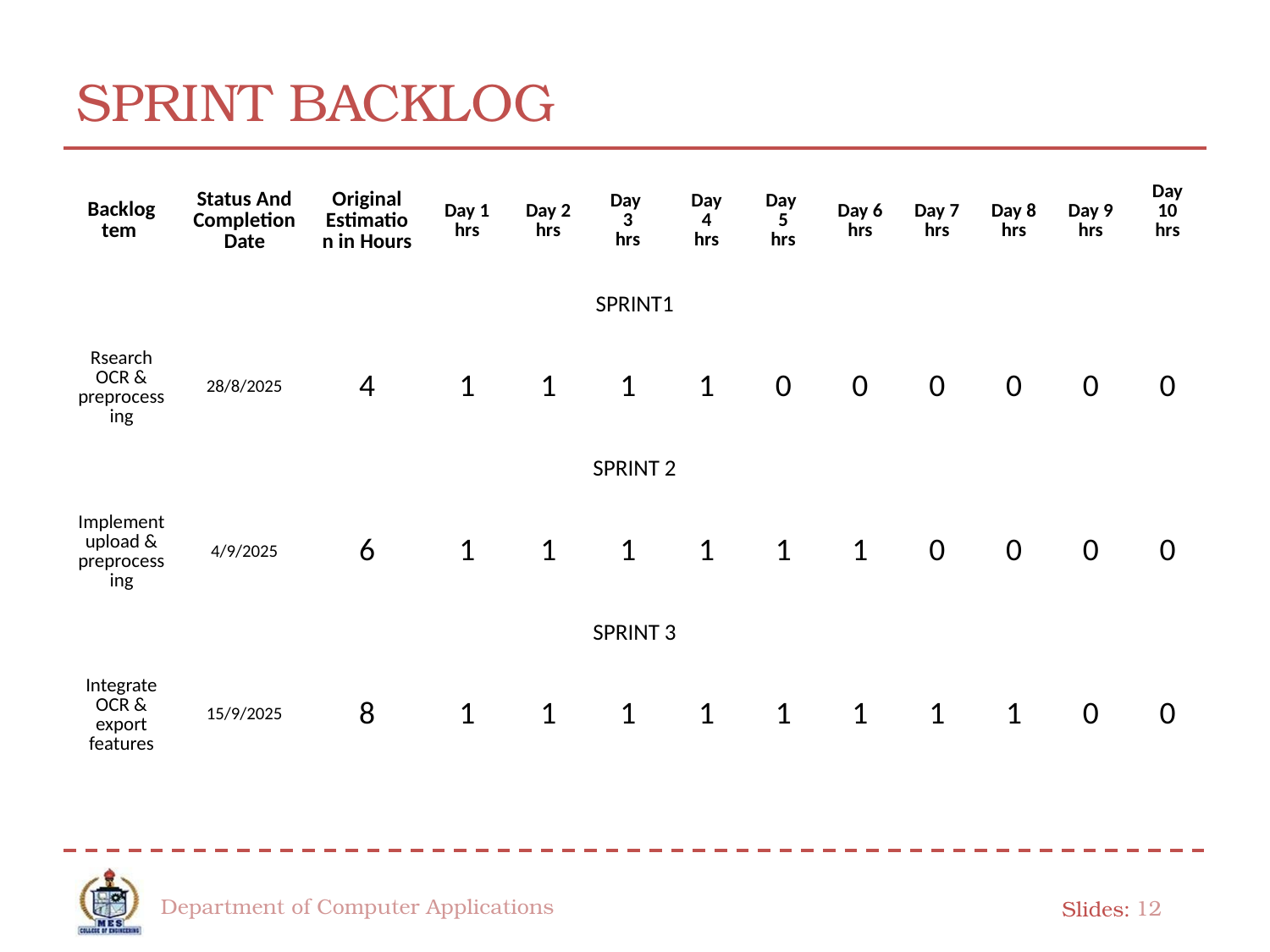

# SPRINT BACKLOG

| Backlog tem | Status And Completion Date | Original Estimation in Hours | Day 1 hrs | Day 2 hrs | Day 3 hrs | Day 4 hrs | Day 5 hrs | Day 6 hrs | Day 7 hrs | Day 8 hrs | Day 9 hrs | Day 10 hrs |
| --- | --- | --- | --- | --- | --- | --- | --- | --- | --- | --- | --- | --- |
| SPRINT1 |  |  |  |  |  |  |  |  |  |  |  |  |
| Rsearch OCR & preprocessing | 28/8/2025 | 4 | 1 | 1 | 1 | 1 | 0 | 0 | 0 | 0 | 0 | 0 |
| SPRINT 2 |  |  |  |  |  |  |  |  |  |  |  |  |
| Implement upload & preprocessing | 4/9/2025 | 6 | 1 | 1 | 1 | 1 | 1 | 1 | 0 | 0 | 0 | 0 |
| SPRINT 3 |  |  |  |  |  |  |  |  |  |  |  |  |
| Integrate OCR & export features | 15/9/2025 | 8 | 1 | 1 | 1 | 1 | 1 | 1 | 1 | 1 | 0 | 0 |
Department of Computer Applications
12